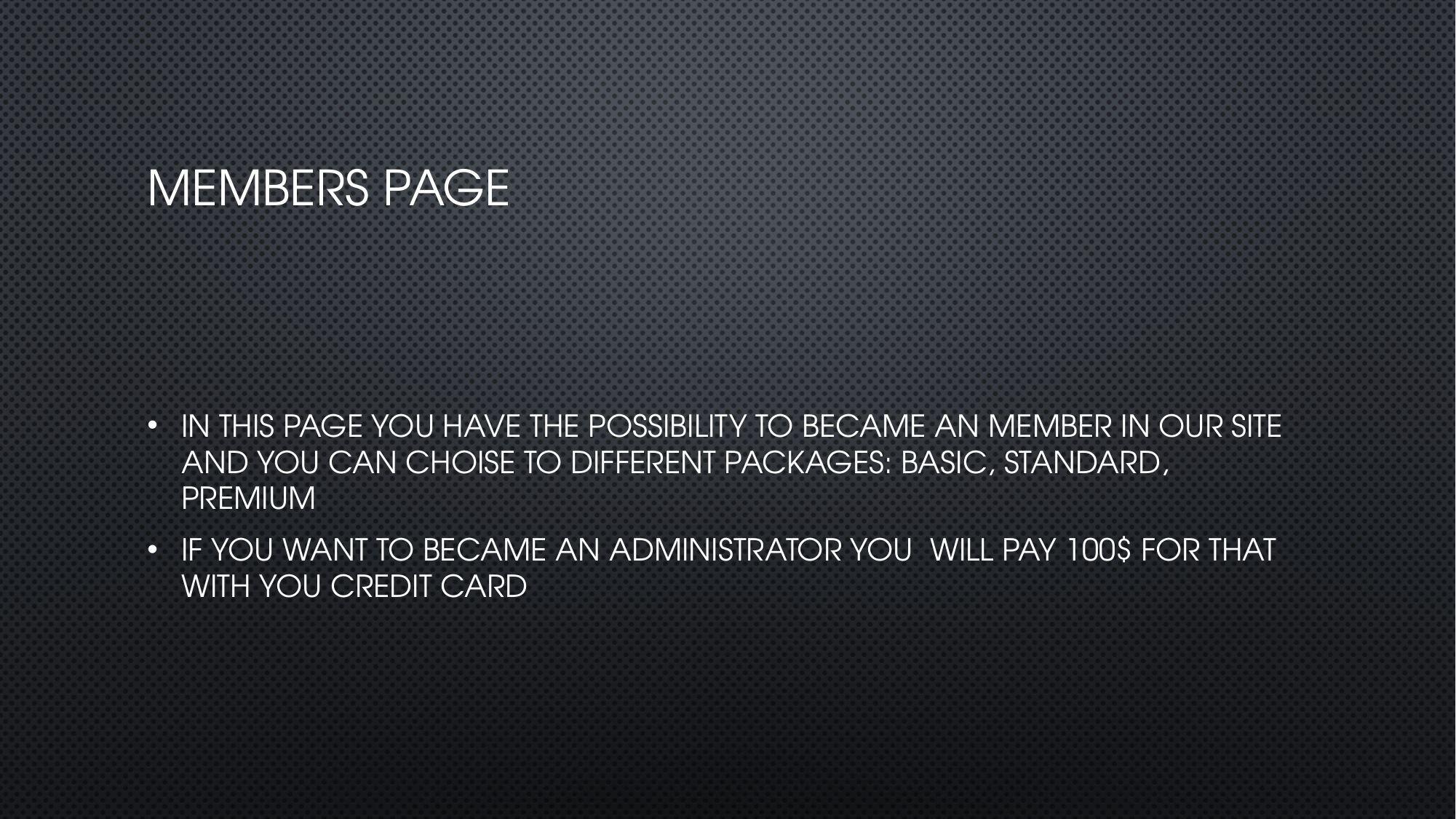

# Members Page
In this page you have the possibility to became an member in our site and you can choise to different packages: basic, standard, premium
If you want to became an administrator you  will pay 100$ for that with you credit card